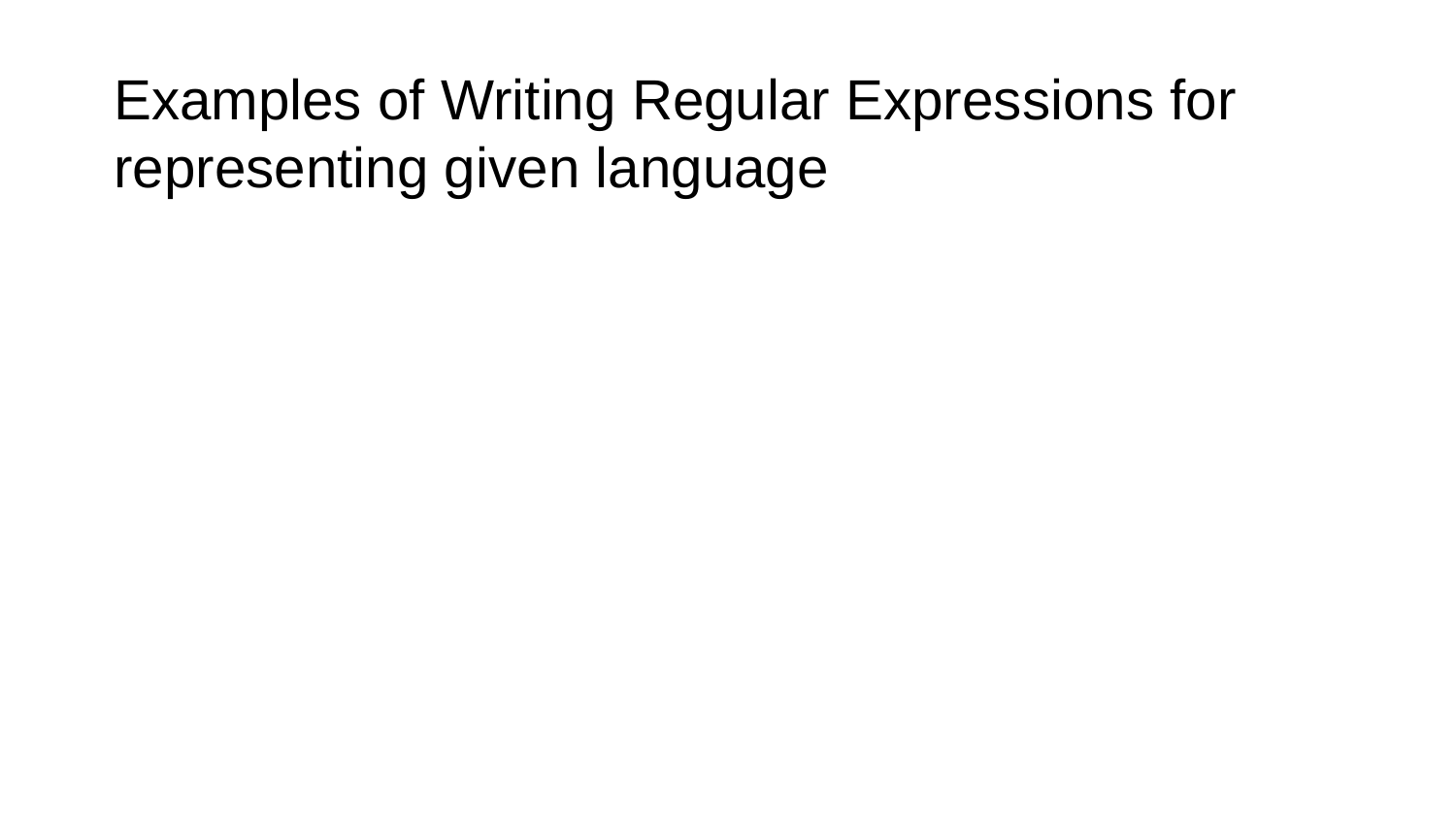

# Examples of Writing Regular Expressions for representing given language